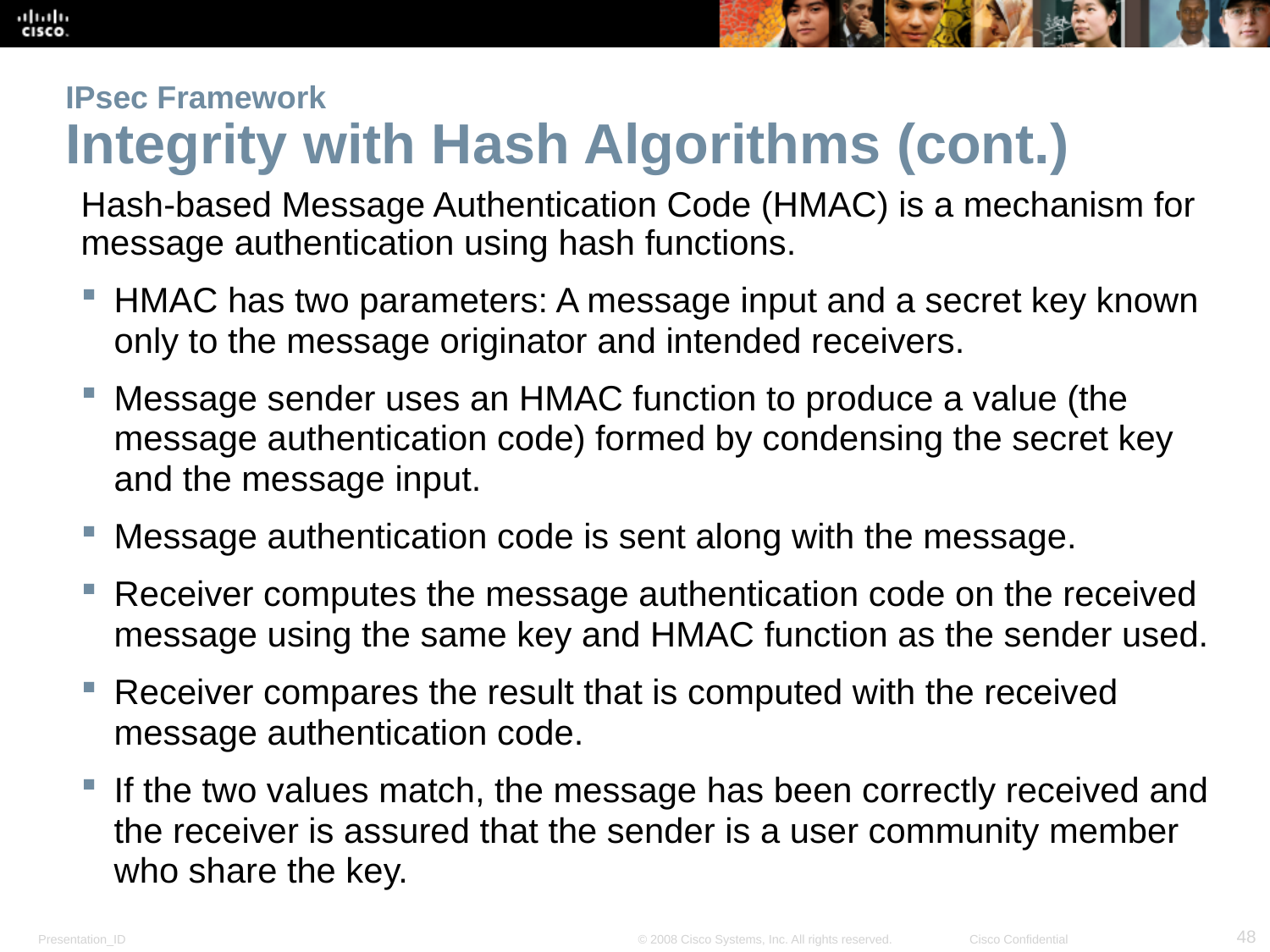

# IPsec Framework Integrity with Hash Algorithms (cont.)
Hash-based Message Authentication Code (HMAC) is a mechanism for message authentication using hash functions.
HMAC has two parameters: A message input and a secret key known only to the message originator and intended receivers.
Message sender uses an HMAC function to produce a value (the message authentication code) formed by condensing the secret key and the message input.
Message authentication code is sent along with the message.
Receiver computes the message authentication code on the received message using the same key and HMAC function as the sender used.
Receiver compares the result that is computed with the received message authentication code.
If the two values match, the message has been correctly received and the receiver is assured that the sender is a user community member who share the key.